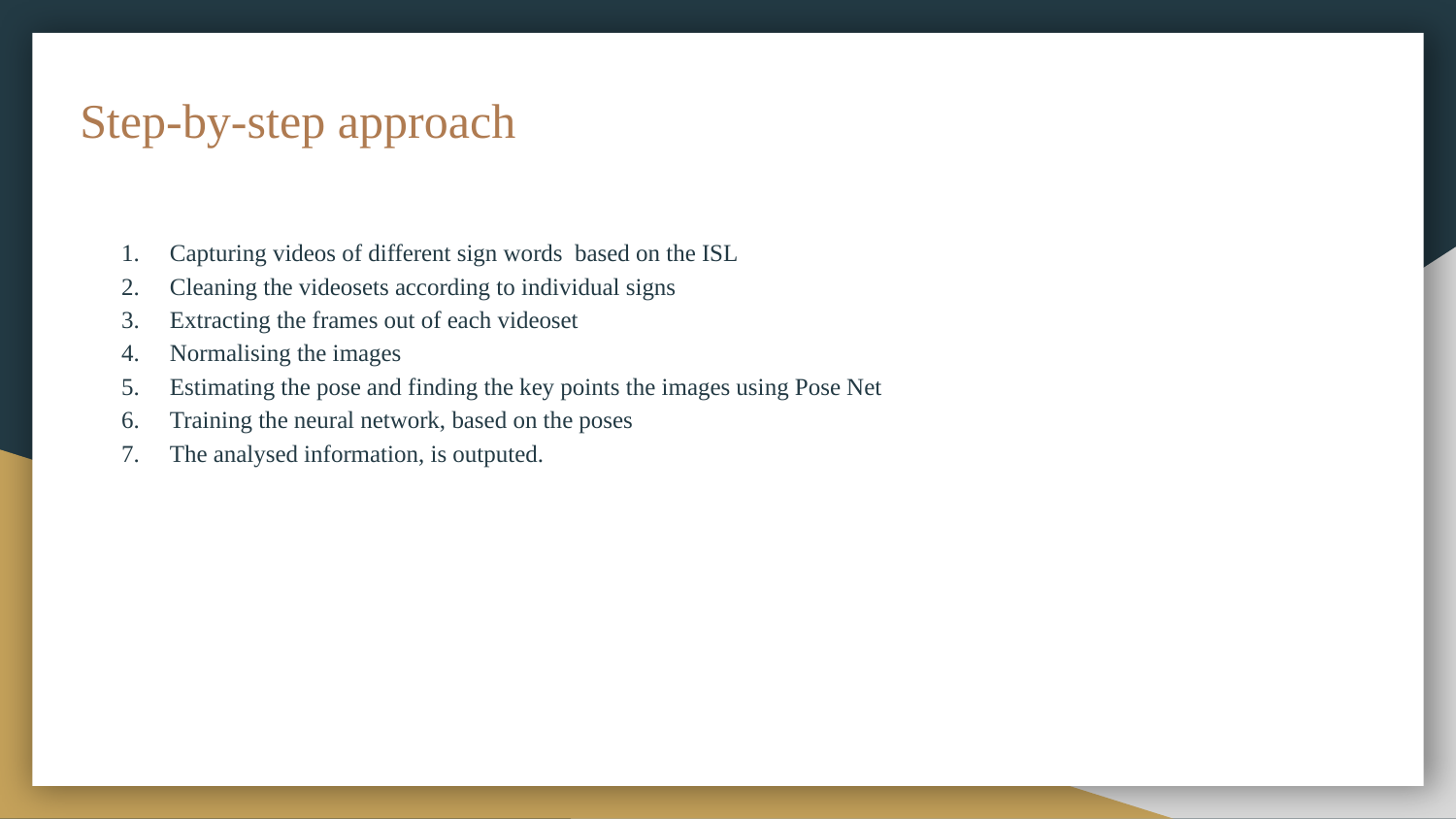

# Step-by-step approach
Capturing videos of different sign words  based on the ISL
Cleaning the videosets according to individual signs
Extracting the frames out of each videoset
Normalising the images
Estimating the pose and finding the key points the images using Pose Net
Training the neural network, based on the poses
The analysed information, is outputed.